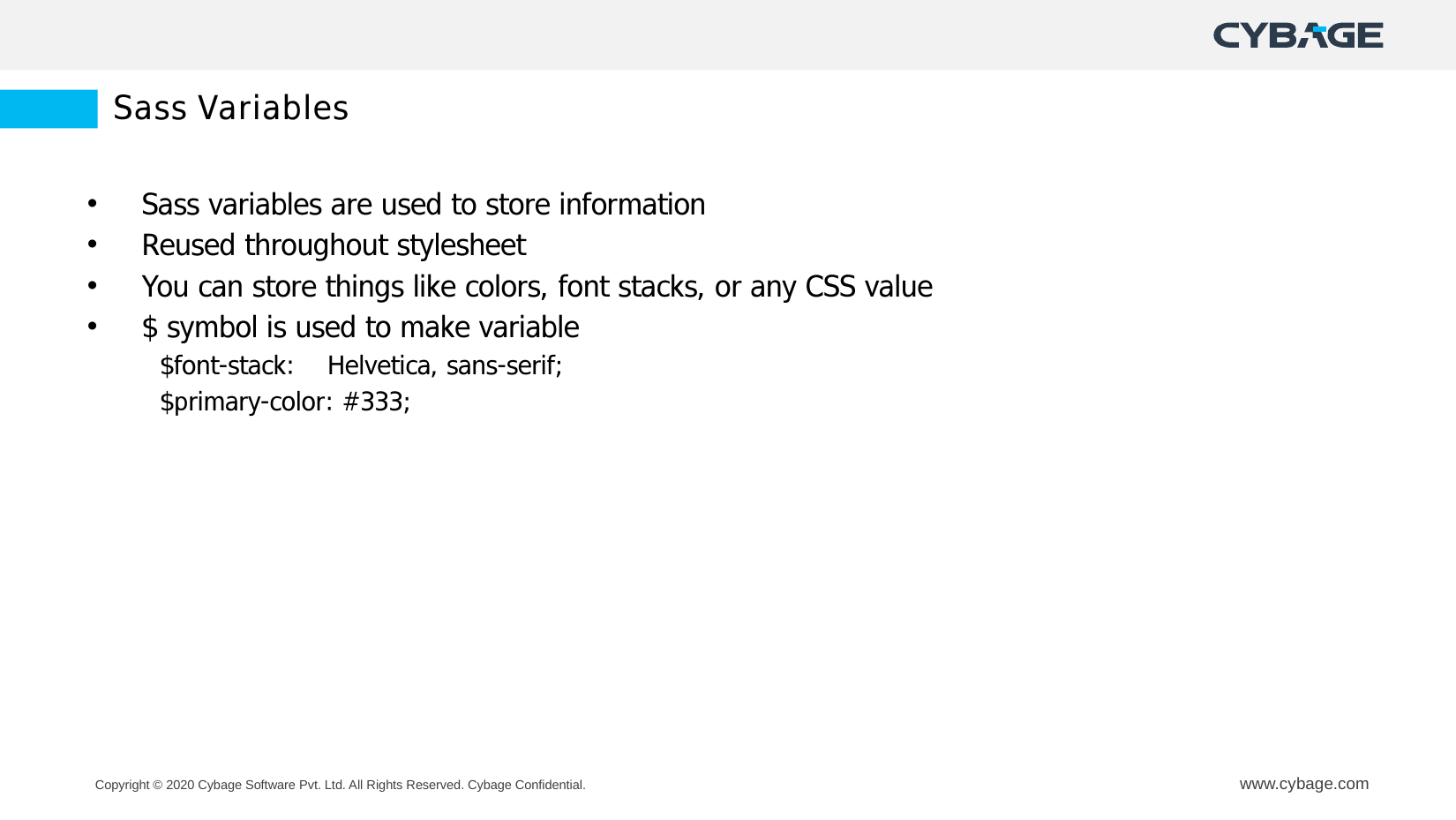

# Sass Variables
Sass variables are used to store information
Reused throughout stylesheet
You can store things like colors, font stacks, or any CSS value
$ symbol is used to make variable
$font-stack:    Helvetica, sans-serif;
$primary-color: #333;